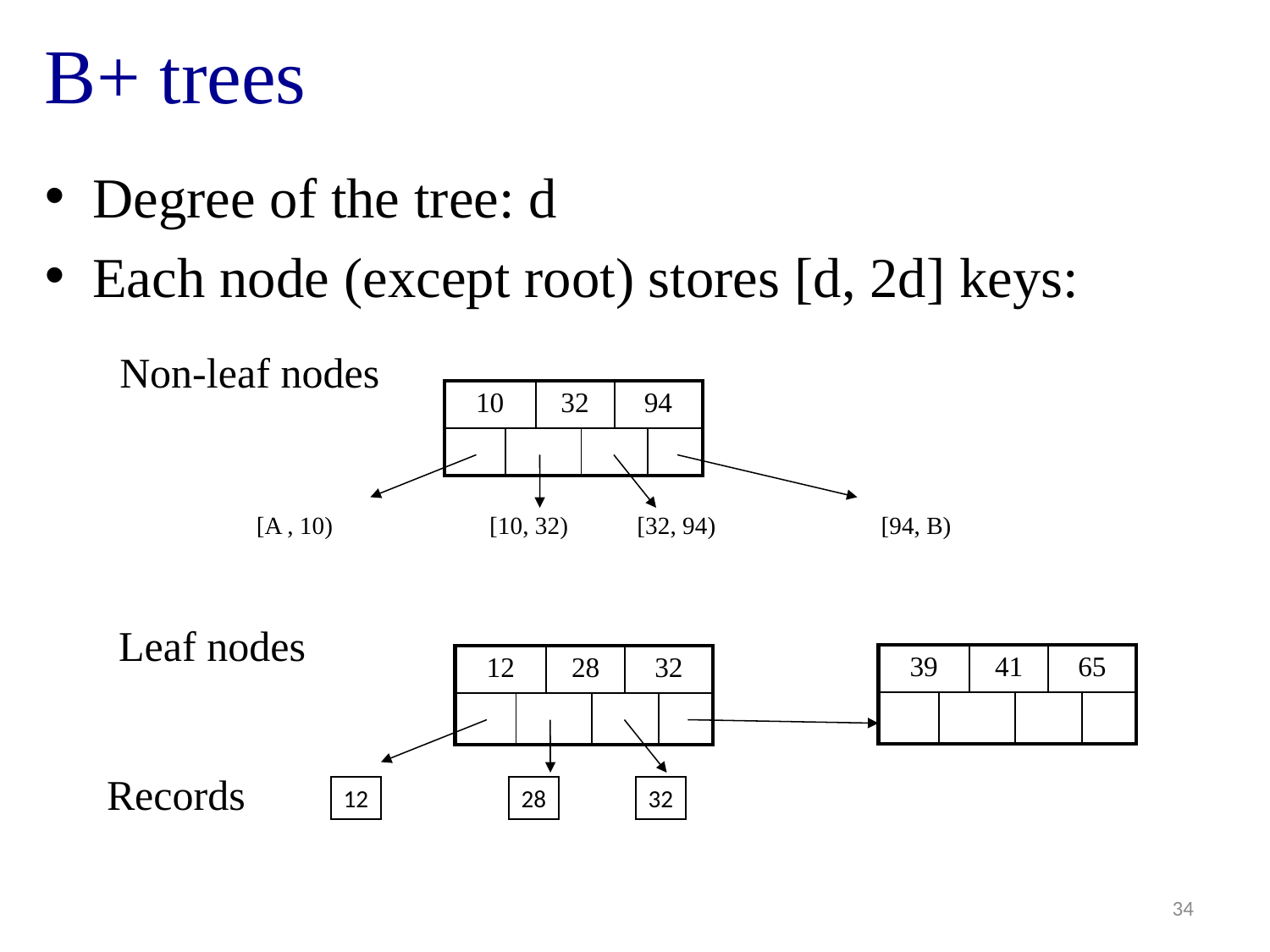

# B+ trees
Degree of the tree: d
Each node (except root) stores [d, 2d] keys:

Non-leaf nodes
| 10 |  | 32 |  | 94 |  |
| --- | --- | --- | --- | --- | --- |
|  |  |  |  |  |  |

[A , 10)
[10, 32)
[32, 94)
[94, B)
Leaf nodes
| 39 |  | 41 |  | 65 |  |
| --- | --- | --- | --- | --- | --- |
|  |  |  |  |  |  |
| 12 |  | 28 |  | 32 |  |
| --- | --- | --- | --- | --- | --- |
|  |  |  |  |  |  |

Records
12
28
32
34